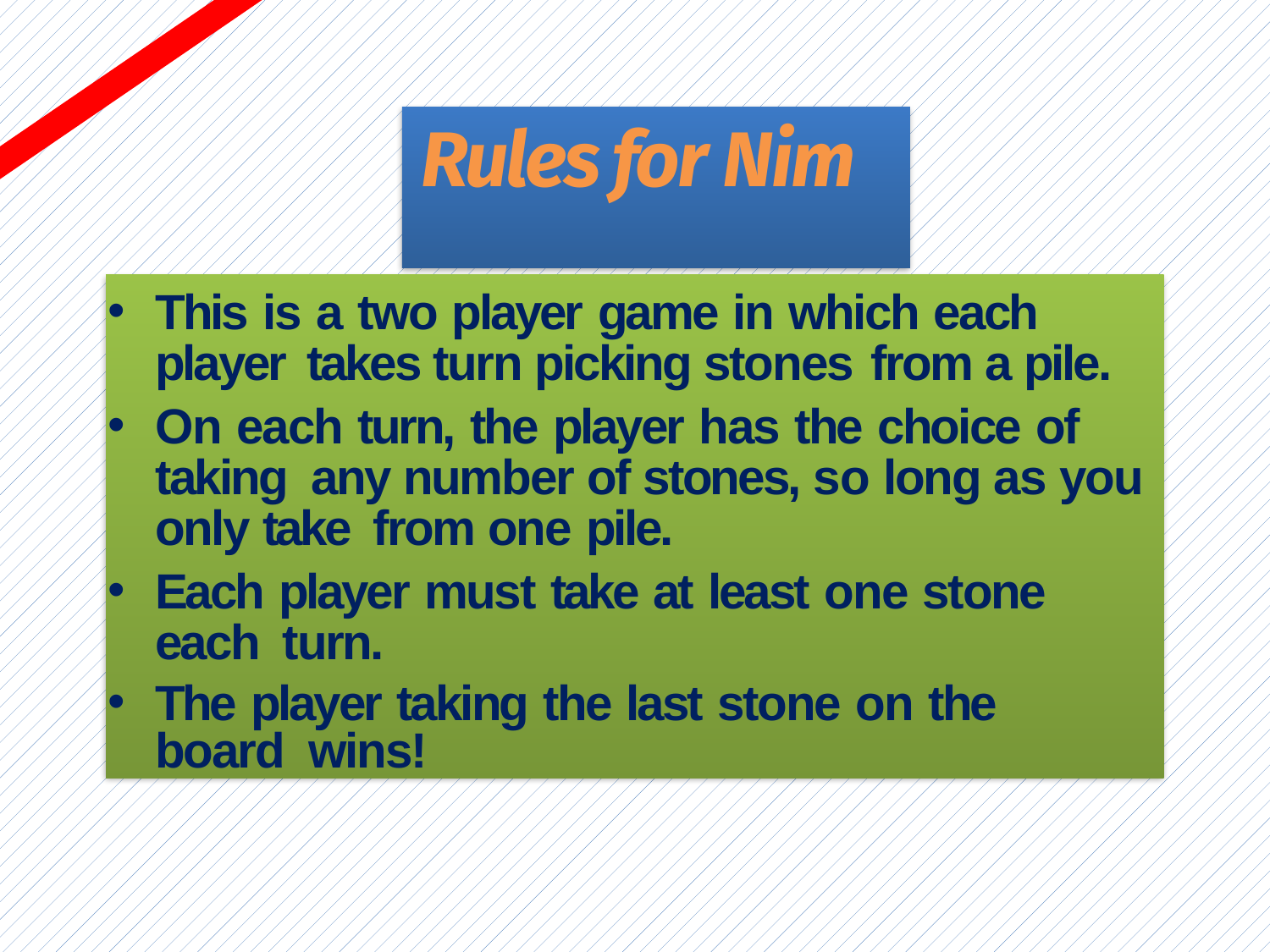

# Rules for Nim
This is a two player game in which each player  takes turn picking stones   from a pile.
On each turn, the player has the choice of taking  any number of stones, so long as you only take  from one pile.
Each player must take at least one stone each  turn.
The player taking the last stone on the board  wins!